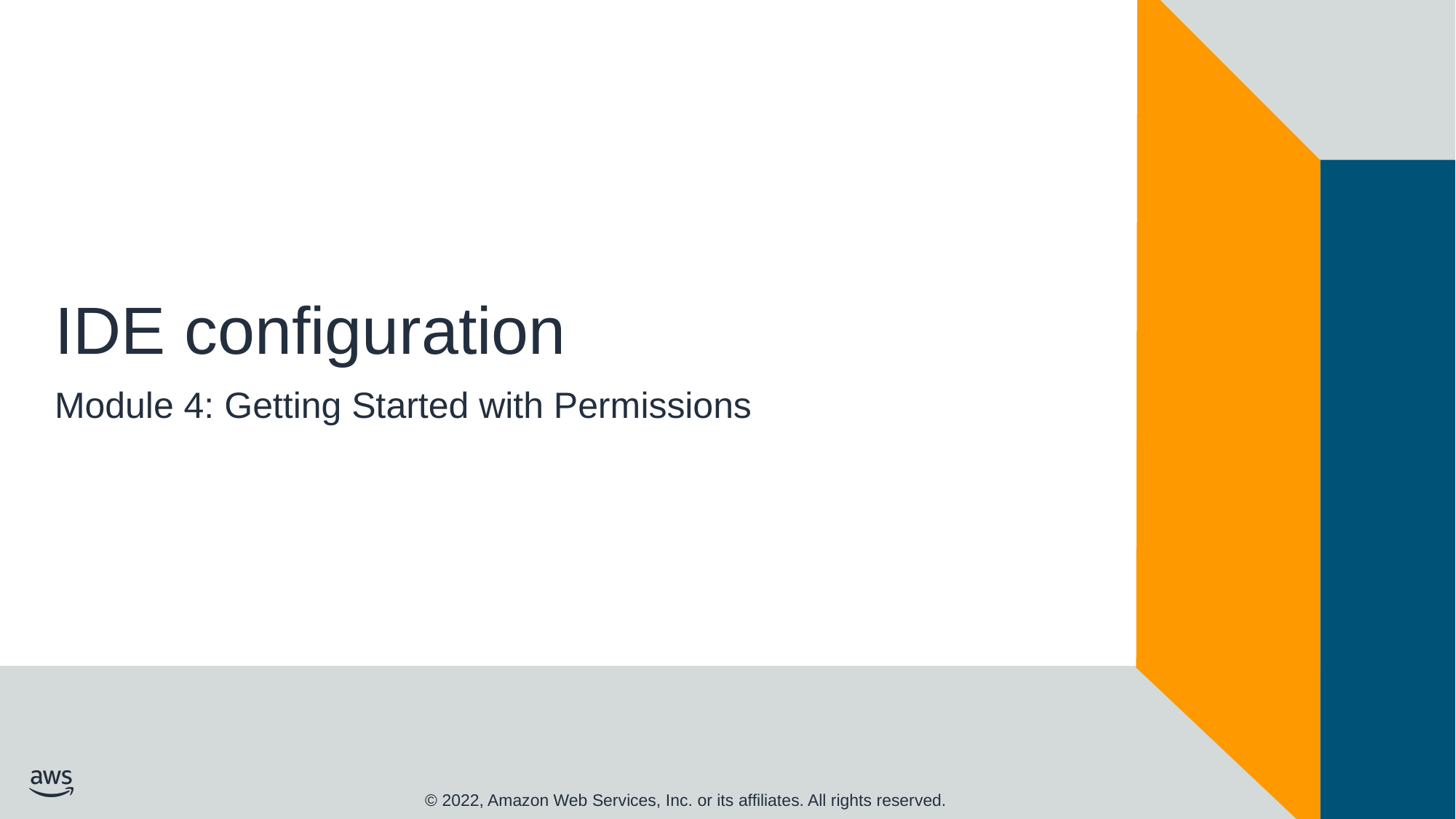

# IDE configuration
Module 4: Getting Started with Permissions